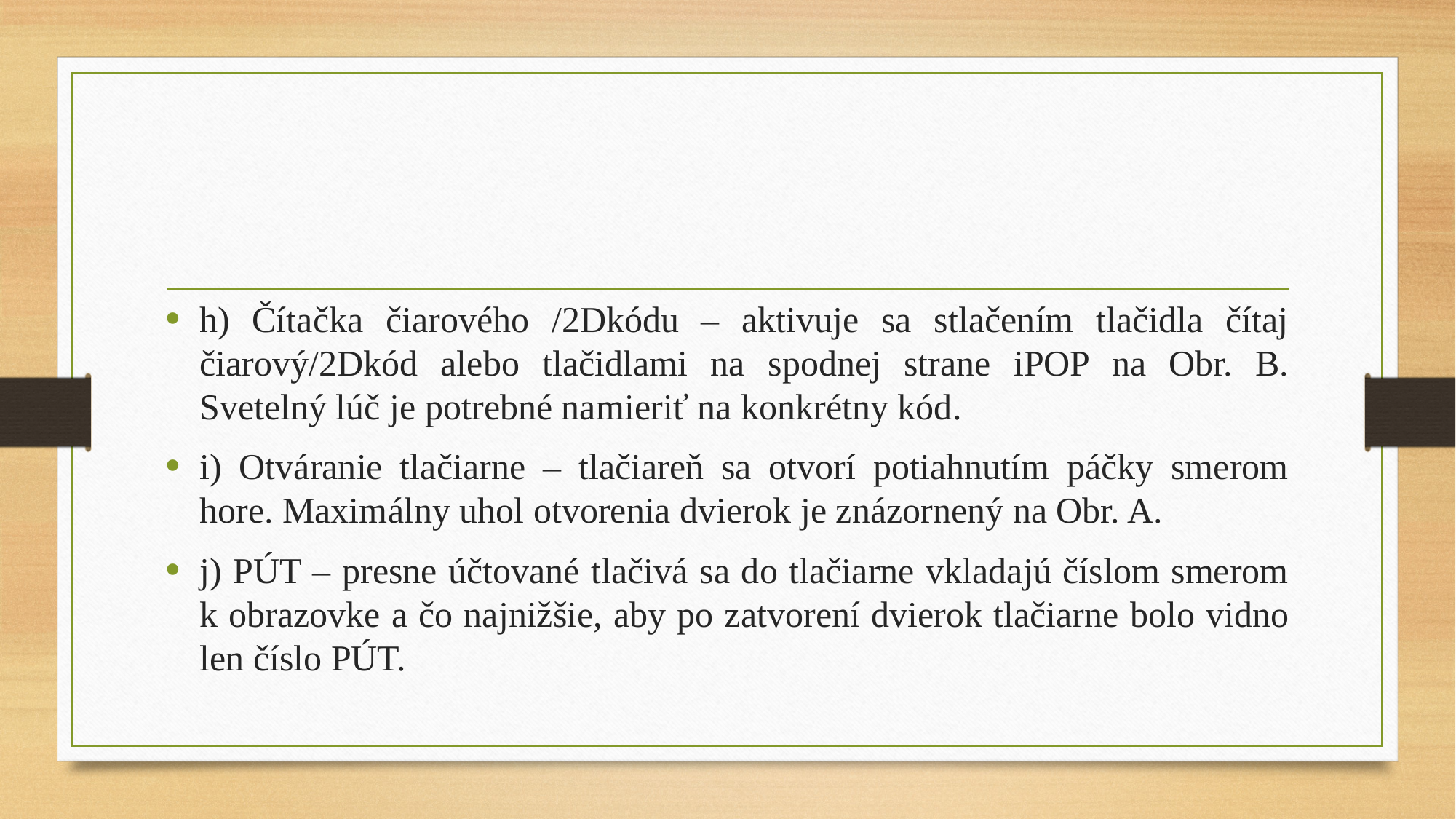

#
h) Čítačka čiarového /2Dkódu – aktivuje sa stlačením tlačidla čítaj čiarový/2Dkód alebo tlačidlami na spodnej strane iPOP na Obr. B. Svetelný lúč je potrebné namieriť na konkrétny kód.
i) Otváranie tlačiarne – tlačiareň sa otvorí potiahnutím páčky smerom hore. Maximálny uhol otvorenia dvierok je znázornený na Obr. A.
j) PÚT – presne účtované tlačivá sa do tlačiarne vkladajú číslom smerom k obrazovke a čo najnižšie, aby po zatvorení dvierok tlačiarne bolo vidno len číslo PÚT.